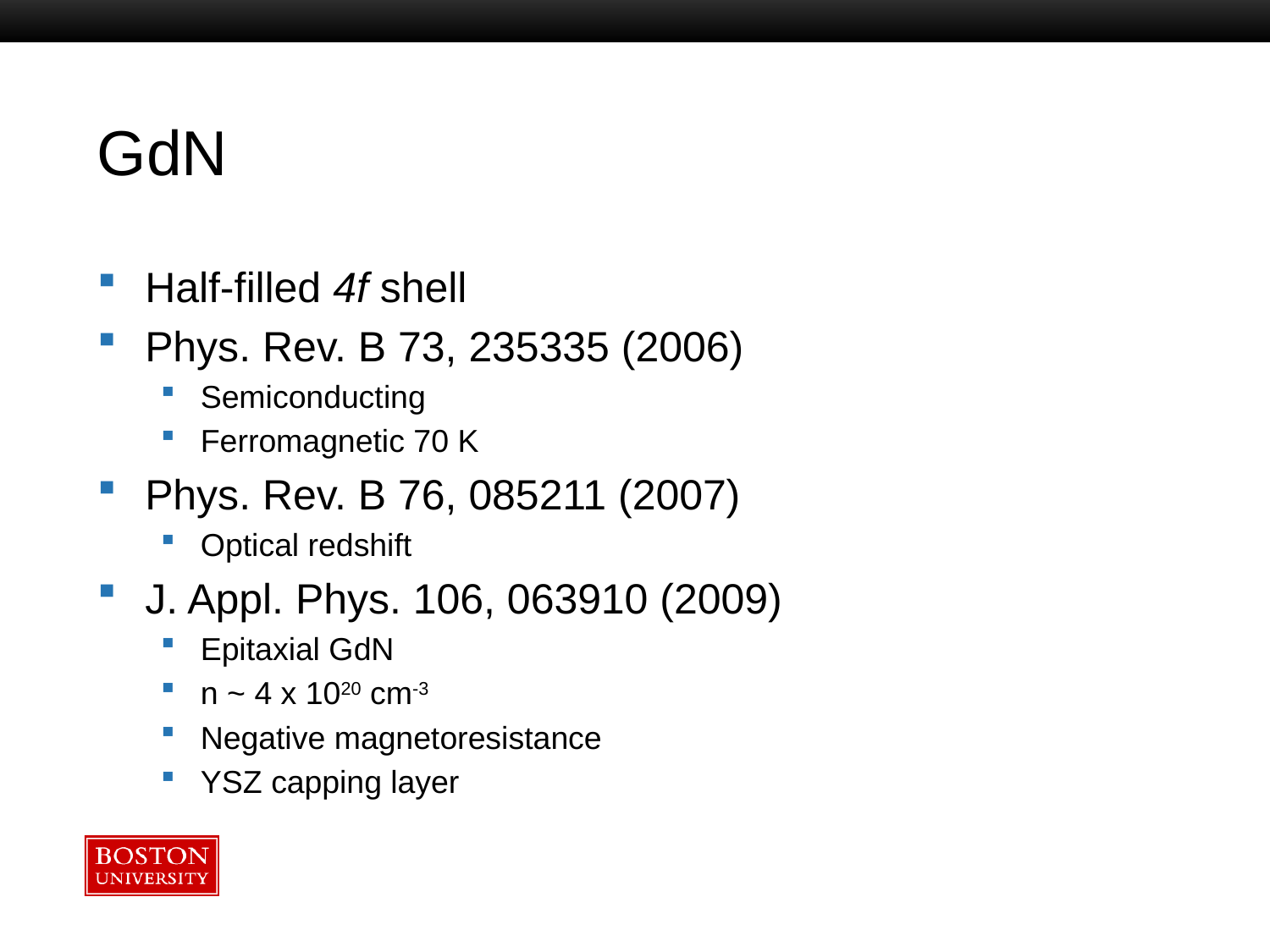

# GdN
Half-filled 4f shell
Phys. Rev. B 73, 235335 (2006)
Semiconducting
Ferromagnetic 70 K
Phys. Rev. B 76, 085211 (2007)
Optical redshift
J. Appl. Phys. 106, 063910 (2009)
Epitaxial GdN
n ~ 4 x 1020 cm-3
Negative magnetoresistance
YSZ capping layer